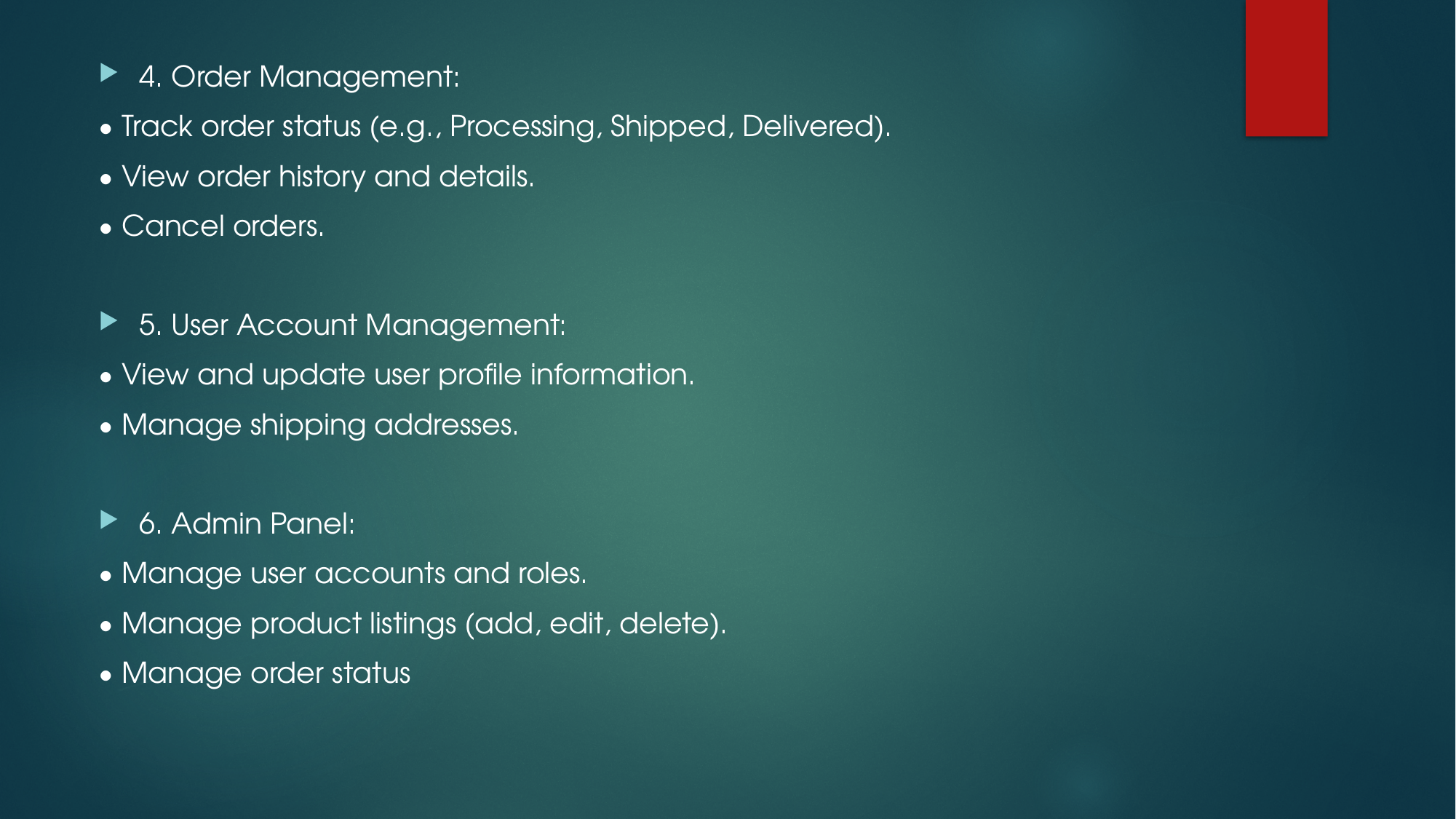

4. Order Management:
• Track order status (e.g., Processing, Shipped, Delivered).
• View order history and details.
• Cancel orders.

5. User Account Management:
• View and update user profile information.
• Manage shipping addresses.

6. Admin Panel:
• Manage user accounts and roles.
• Manage product listings (add, edit, delete).
• Manage order status